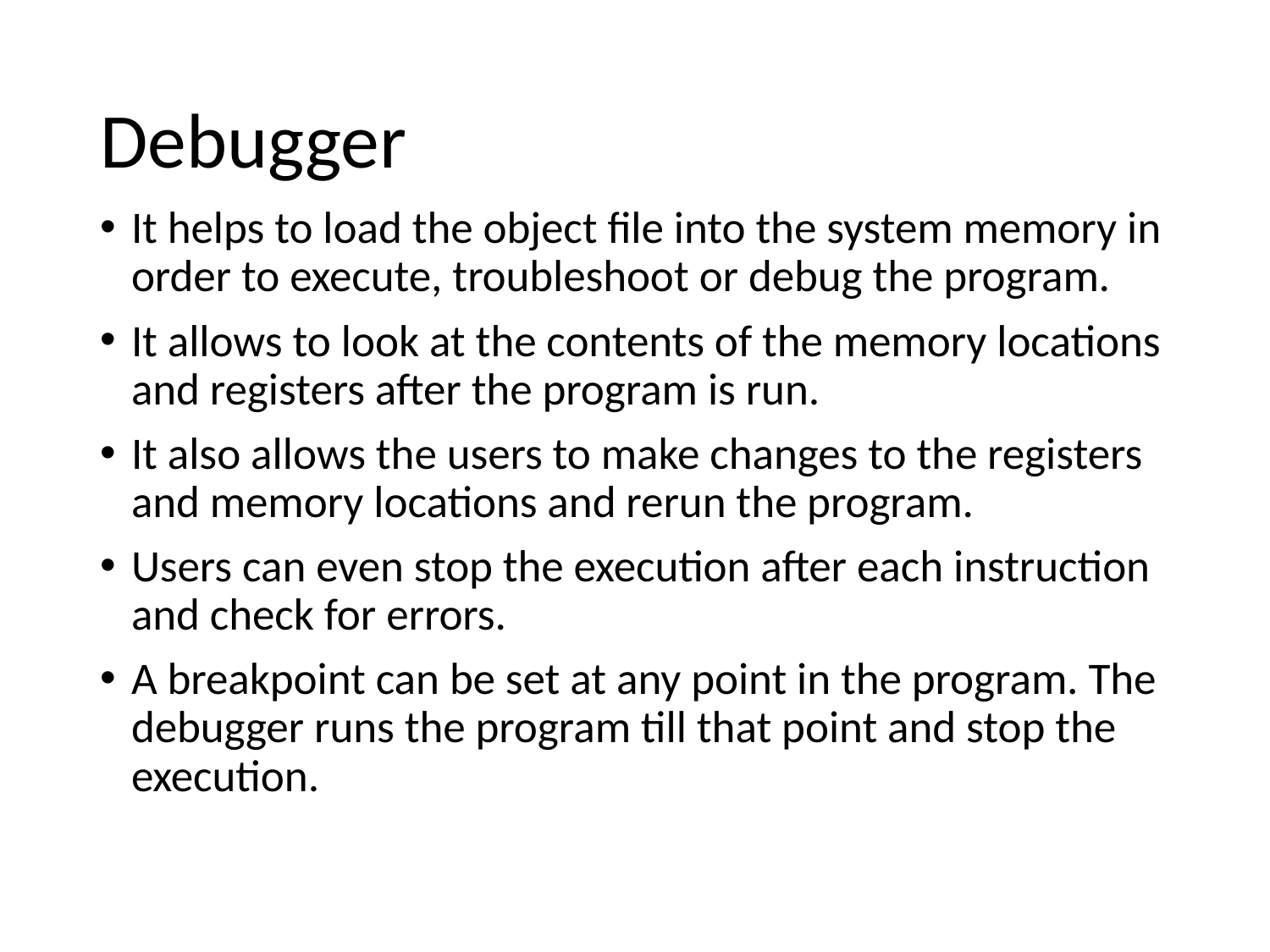

# Debugger
It helps to load the object file into the system memory in order to execute, troubleshoot or debug the program.
It allows to look at the contents of the memory locations and registers after the program is run.
It also allows the users to make changes to the registers and memory locations and rerun the program.
Users can even stop the execution after each instruction and check for errors.
A breakpoint can be set at any point in the program. The debugger runs the program till that point and stop the execution.